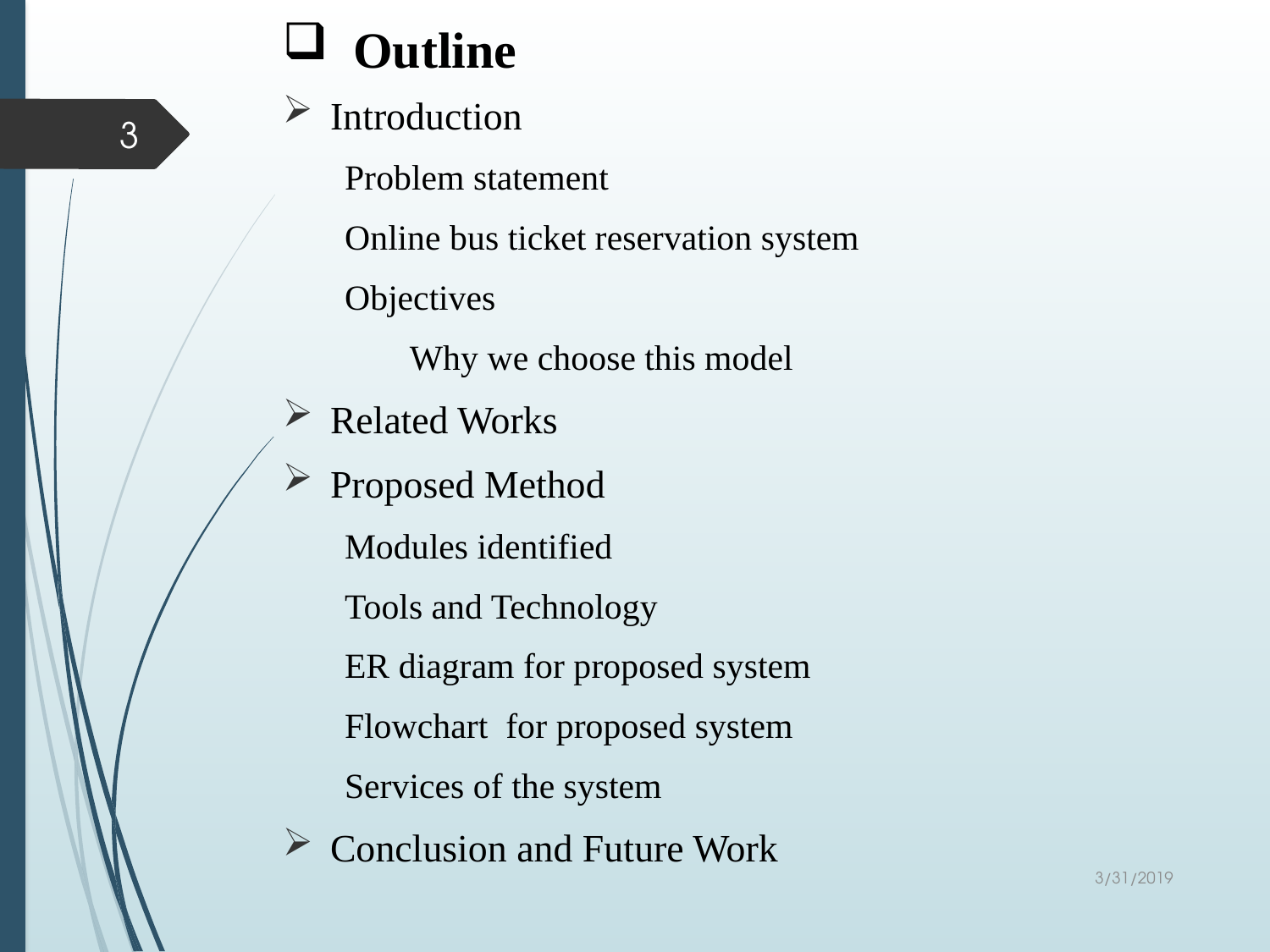

# Outline
Introduction
       Problem statement
       Online bus ticket reservation system
       Objectives
	Why we choose this model
Related Works
Proposed Method
       Modules identified
       Tools and Technology
       ER diagram for proposed system
       Flowchart  for proposed system
       Services of the system
Conclusion and Future Work

3
3/31/2019